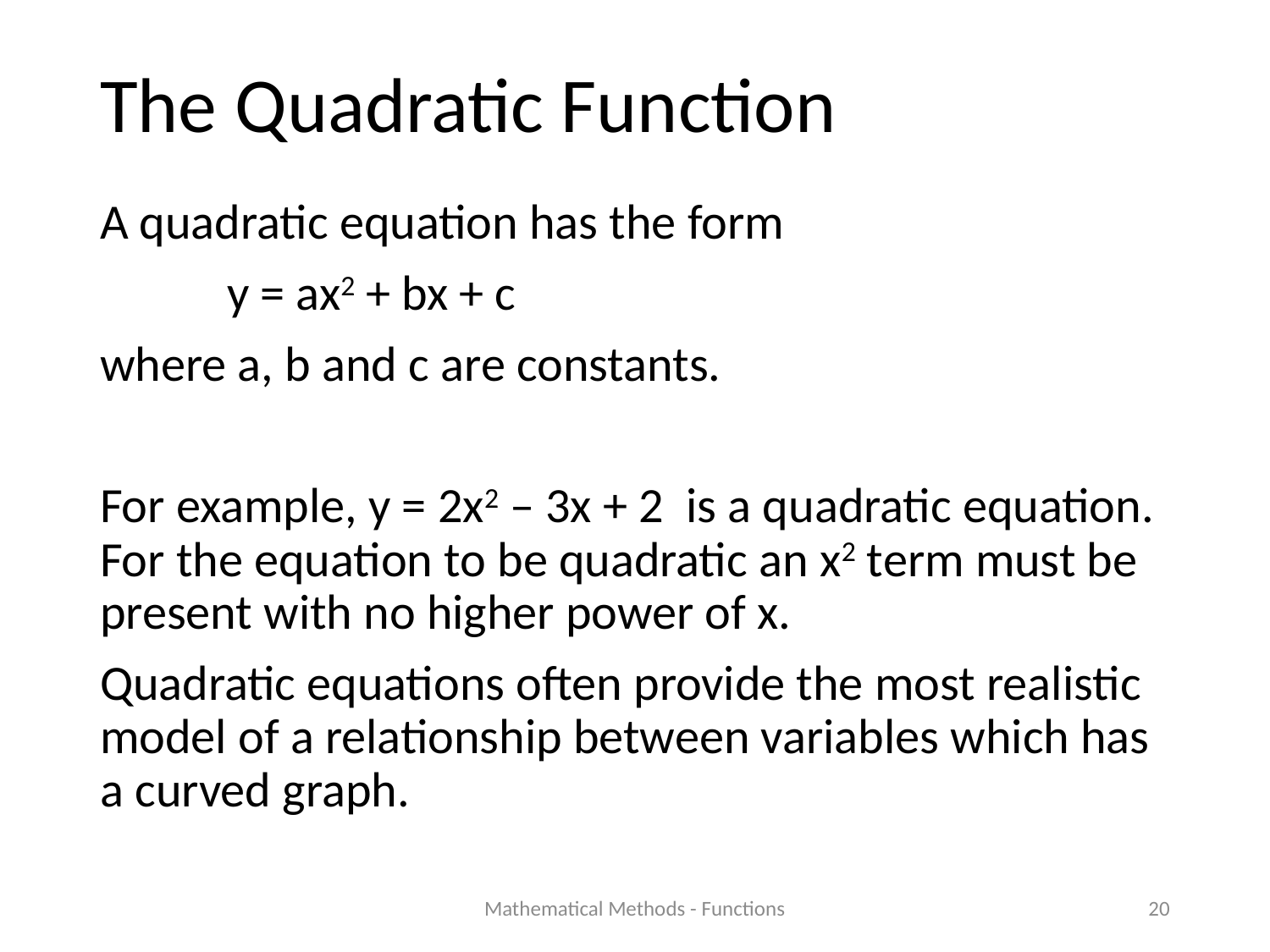

# The Quadratic Function
A quadratic equation has the form
 	y = ax2 + bx + c
where a, b and c are constants.

For example, y = 2x2 – 3x + 2  is a quadratic equation. For the equation to be quadratic an x2 term must be present with no higher power of x.
Quadratic equations often provide the most realistic model of a relationship between variables which has a curved graph.

Mathematical Methods - Functions
20